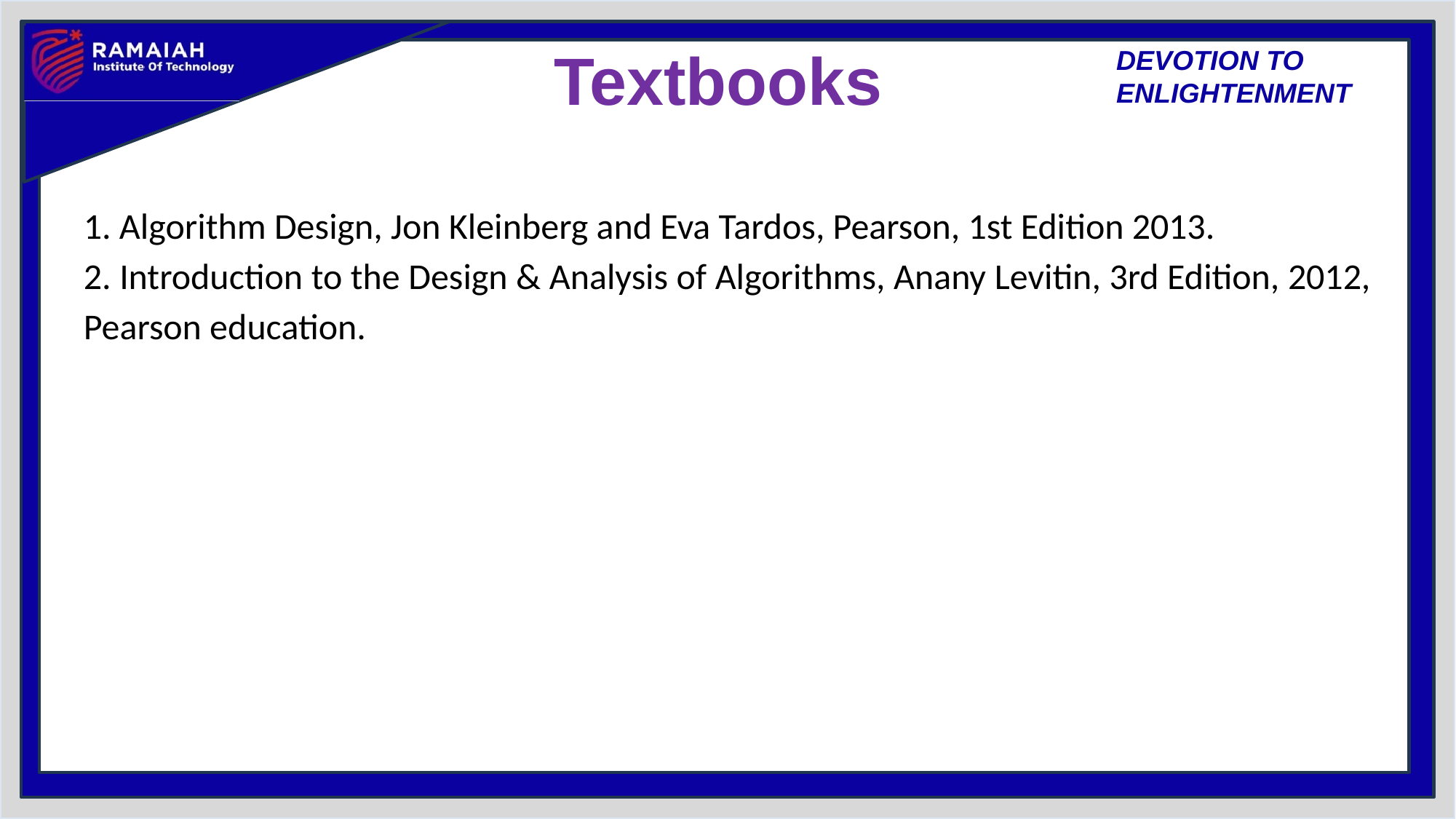

# Textbooks
1. Algorithm Design, Jon Kleinberg and Eva Tardos, Pearson, 1st Edition 2013.
2. Introduction to the Design & Analysis of Algorithms, Anany Levitin, 3rd Edition, 2012, Pearson education.